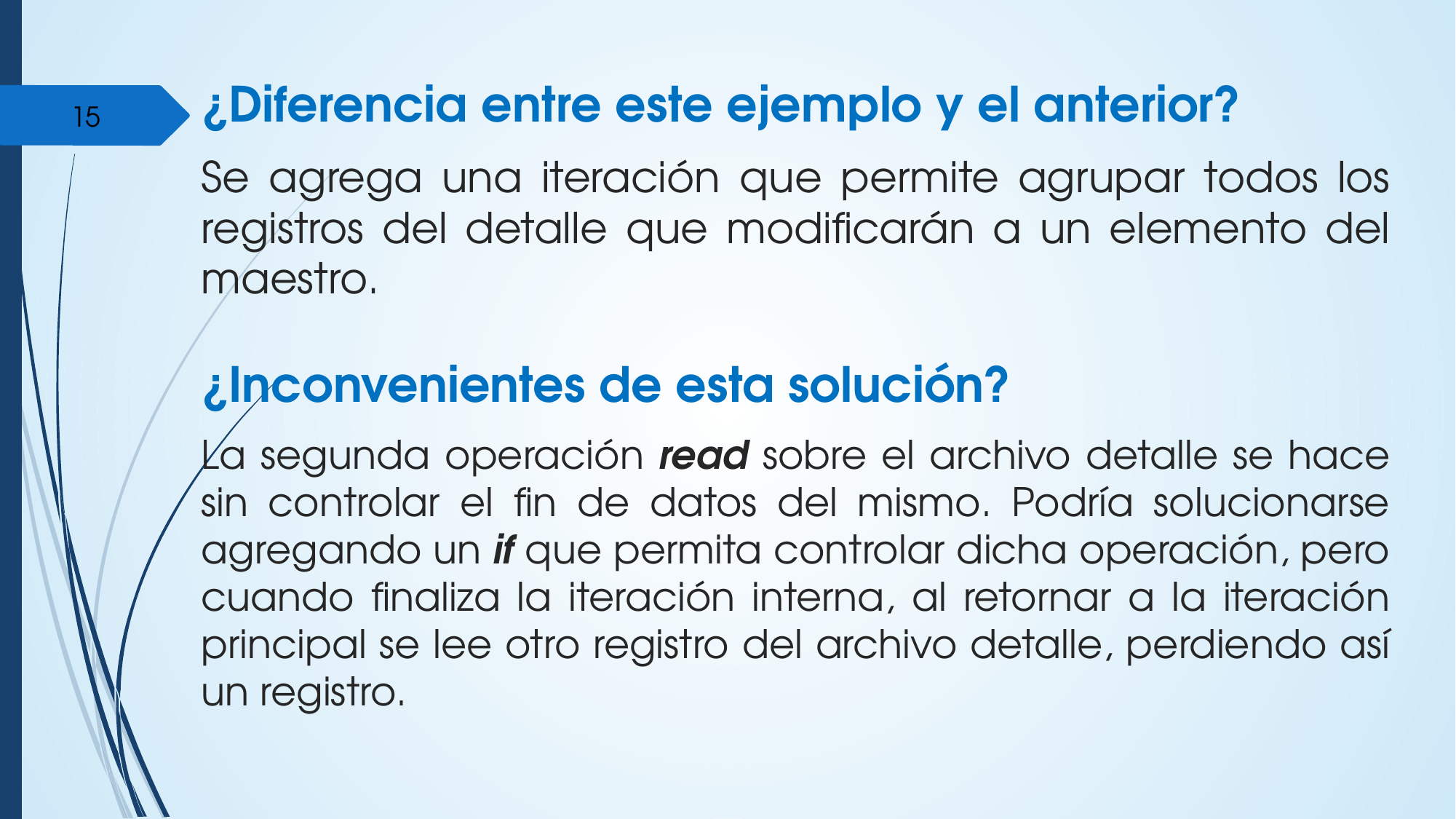

¿Diferencia entre este ejemplo y el anterior?
Se agrega una iteración que permite agrupar todos los registros del detalle que modificarán a un elemento del maestro.

¿Inconvenientes de esta solución?
La segunda operación read sobre el archivo detalle se hace sin controlar el fin de datos del mismo. Podría solucionarse agregando un if que permita controlar dicha operación, pero cuando finaliza la iteración interna, al retornar a la iteración principal se lee otro registro del archivo detalle, perdiendo así un registro.

15